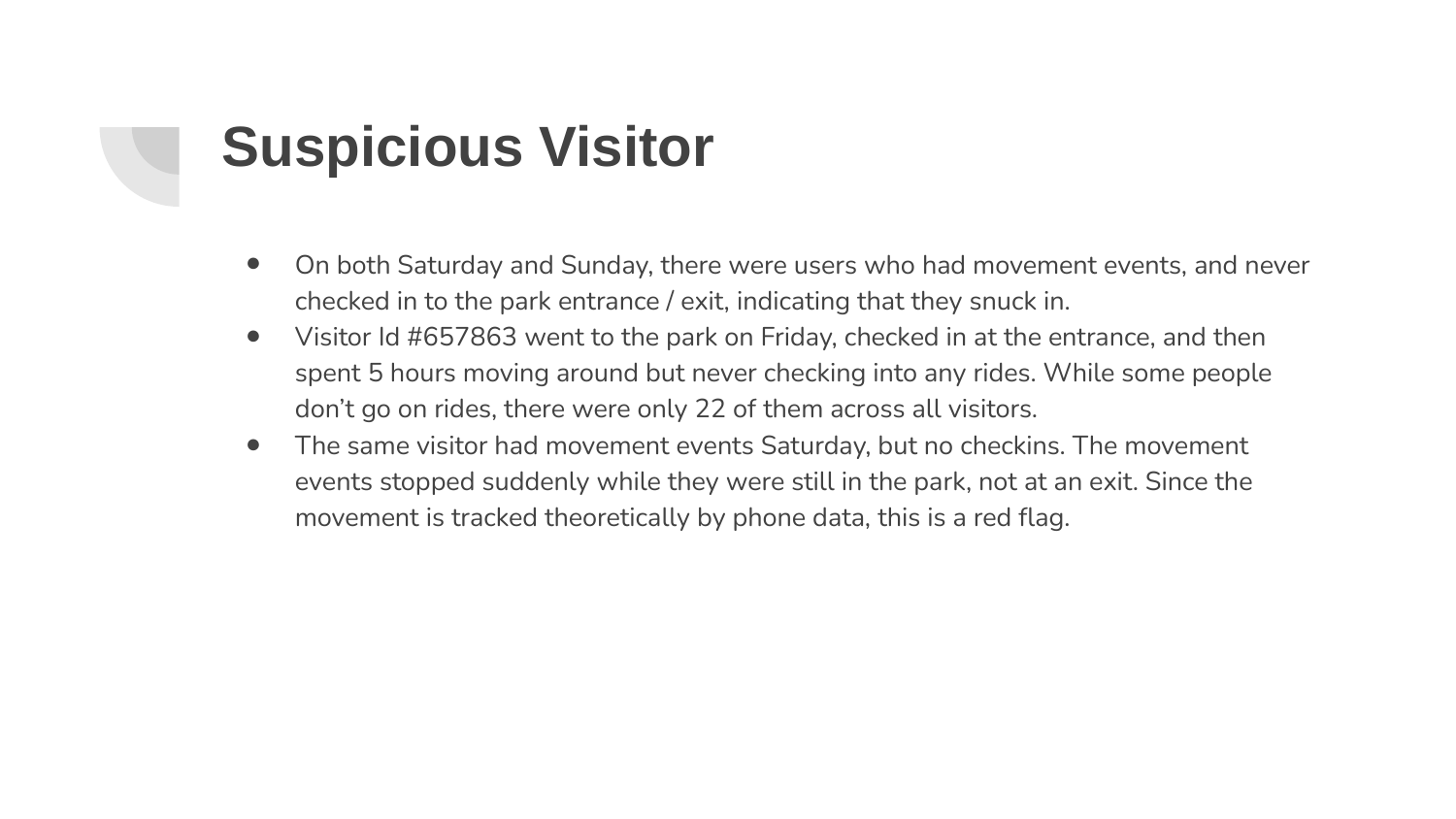

# Suspicious Visitor
On both Saturday and Sunday, there were users who had movement events, and never checked in to the park entrance / exit, indicating that they snuck in.
Visitor Id #657863 went to the park on Friday, checked in at the entrance, and then spent 5 hours moving around but never checking into any rides. While some people don’t go on rides, there were only 22 of them across all visitors.
The same visitor had movement events Saturday, but no checkins. The movement events stopped suddenly while they were still in the park, not at an exit. Since the movement is tracked theoretically by phone data, this is a red flag.